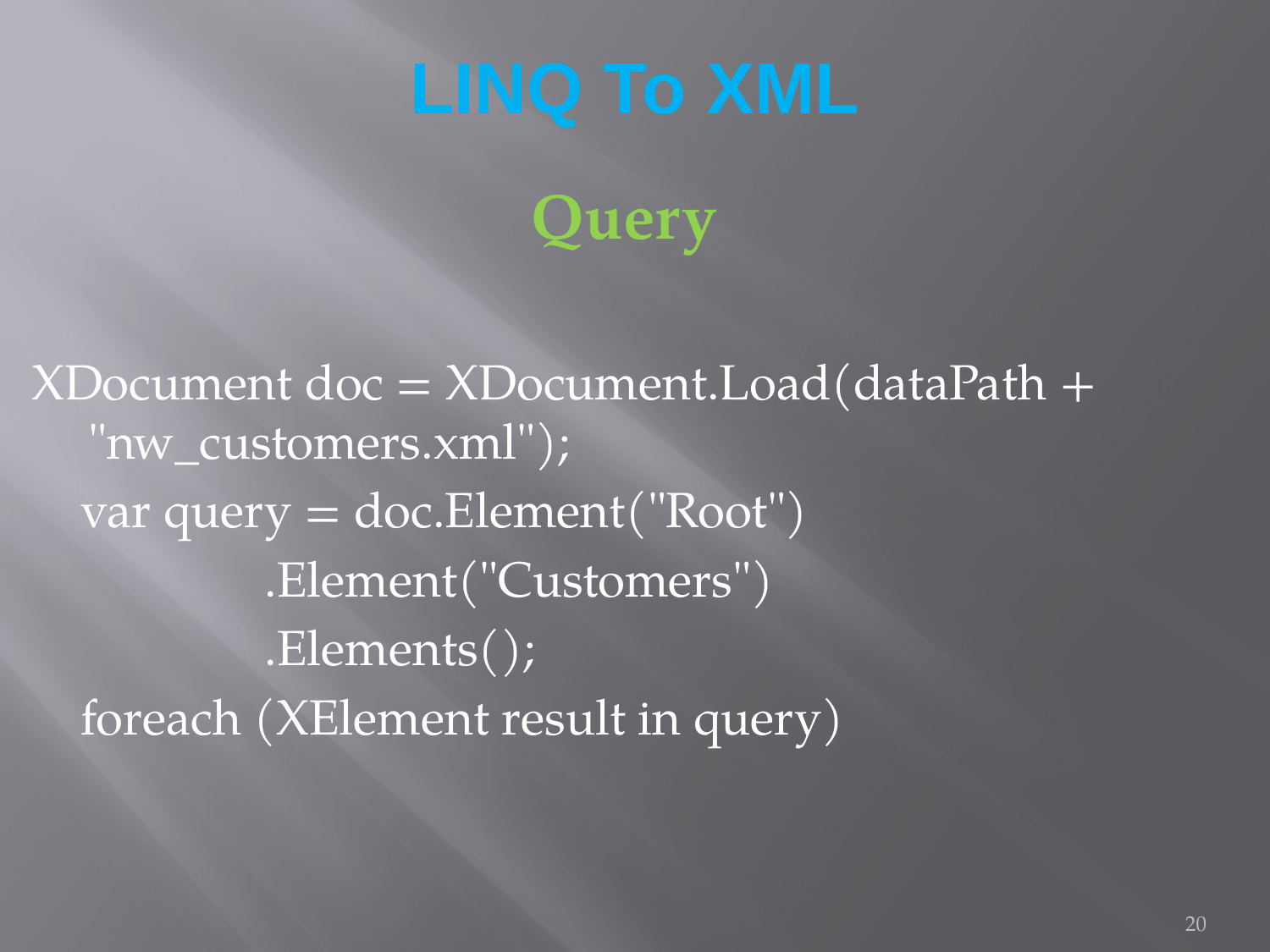

# LINQ To XML
Query

XDocument doc = XDocument.Load(dataPath + "nw_customers.xml");
    var query = doc.Element("Root")
                   .Element("Customers")
                   .Elements();
    foreach (XElement result in query)
20